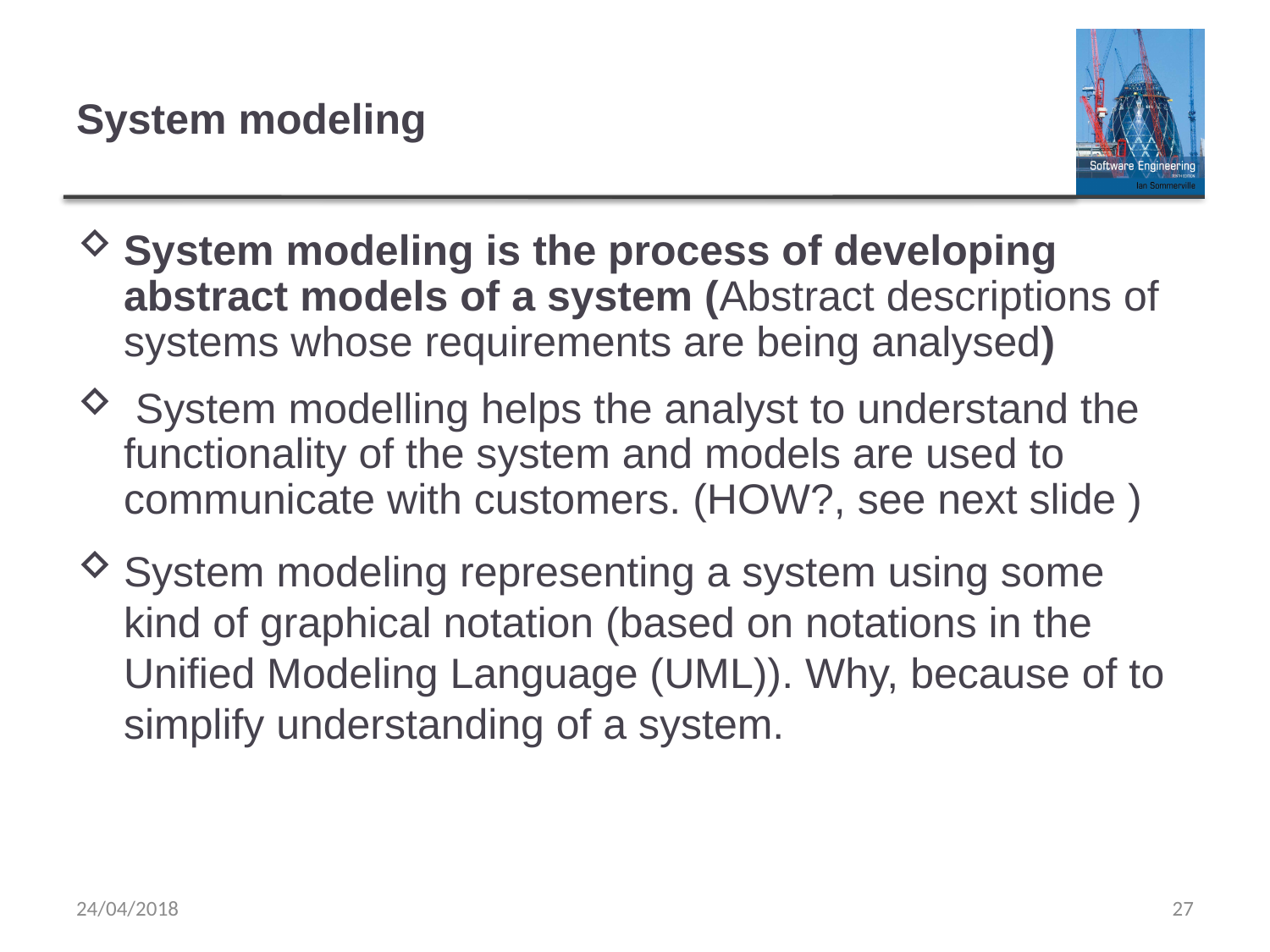

# System modeling
System modeling is the process of developing abstract models of a system (Abstract descriptions of systems whose requirements are being analysed)
 System modelling helps the analyst to understand the functionality of the system and models are used to communicate with customers. (HOW?, see next slide )
System modeling representing a system using some kind of graphical notation (based on notations in the Unified Modeling Language (UML)). Why, because of to simplify understanding of a system.
24/04/2018

27